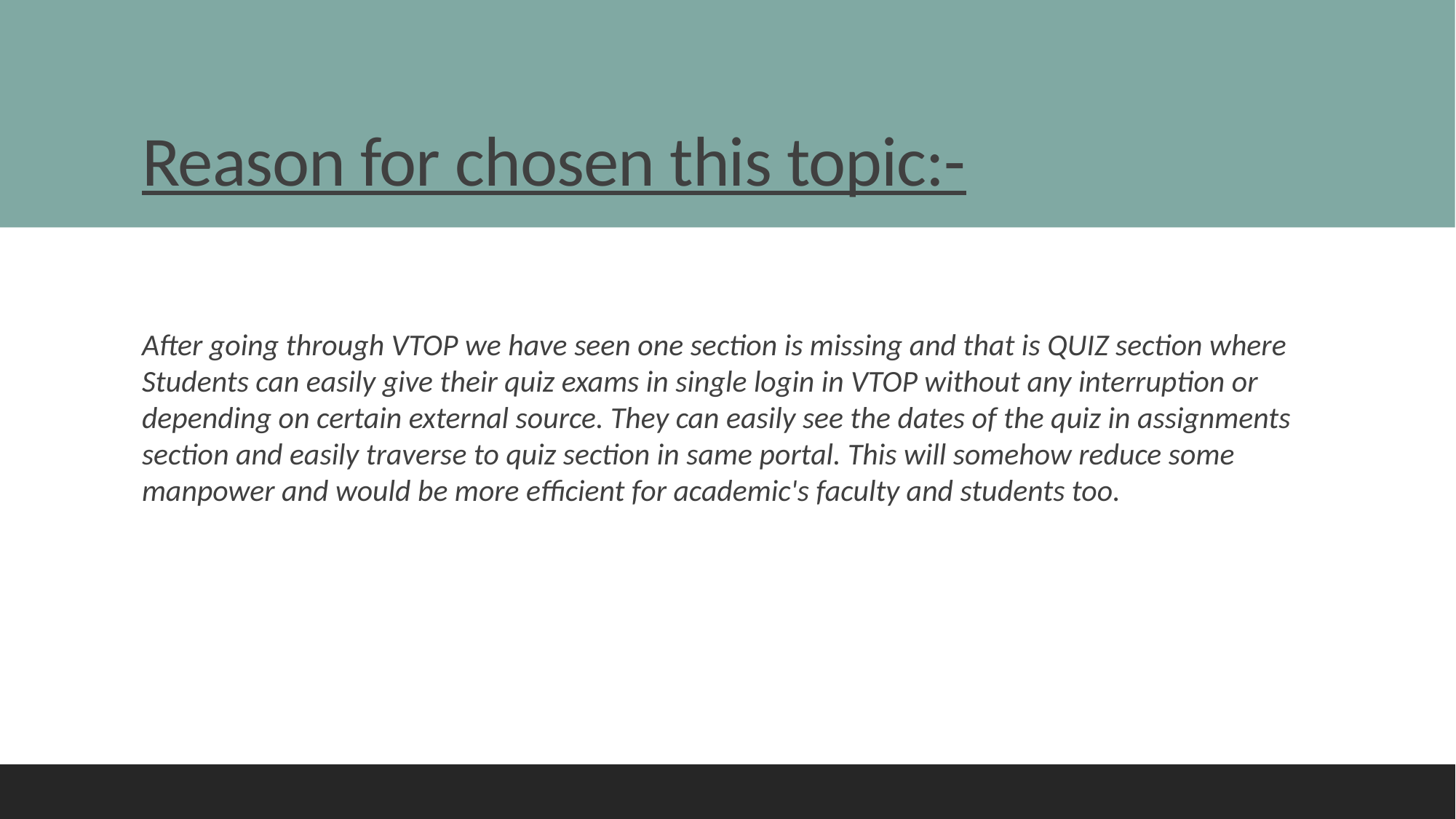

# Reason for chosen this topic:-
After going through VTOP we have seen one section is missing and that is QUIZ section where Students can easily give their quiz exams in single login in VTOP without any interruption or depending on certain external source. They can easily see the dates of the quiz in assignments section and easily traverse to quiz section in same portal. This will somehow reduce some manpower and would be more efficient for academic's faculty and students too.